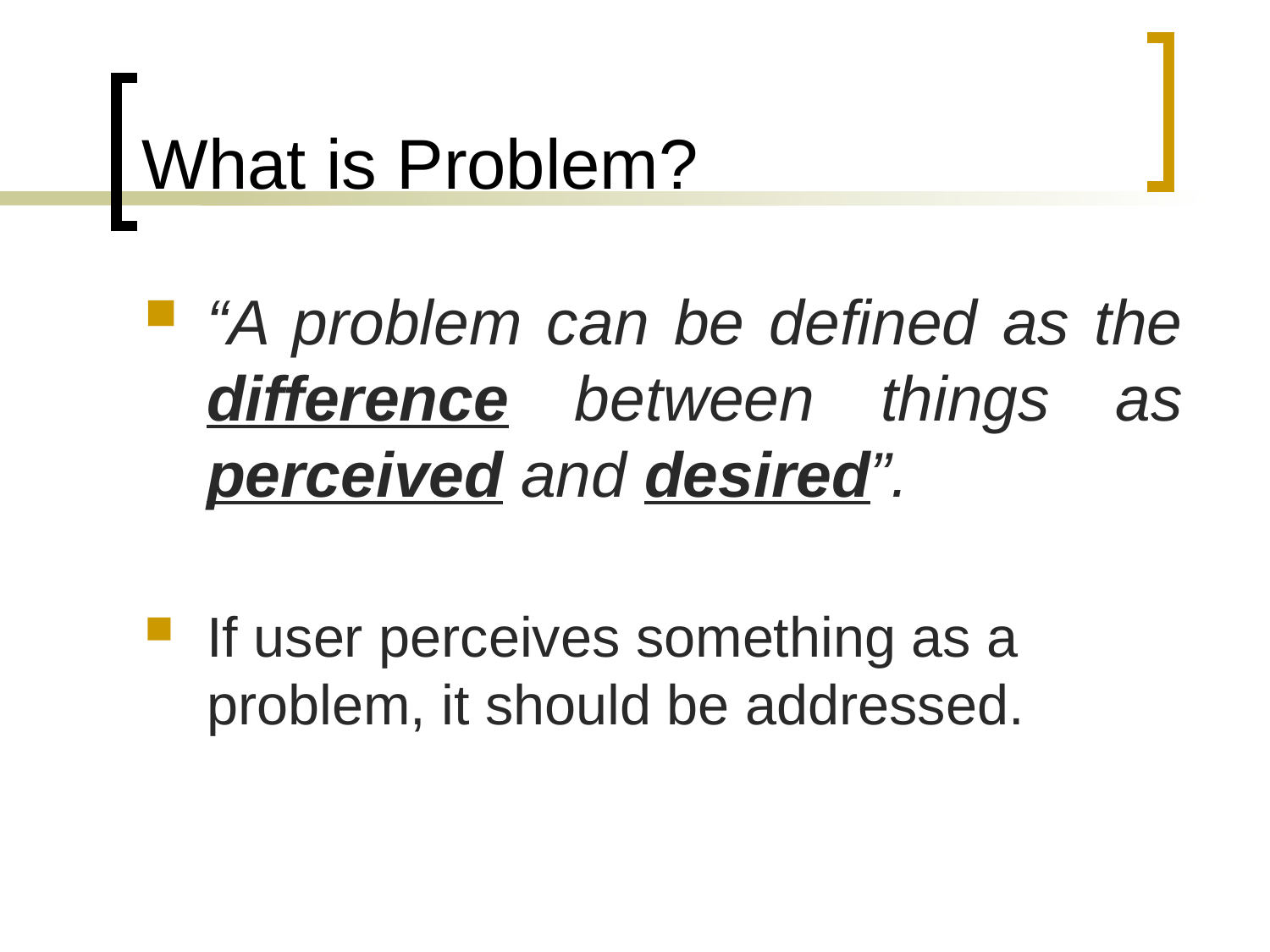

# What is Problem?
“A problem can be defined as the difference between things as perceived and desired”.

If user perceives something as a problem, it should be addressed.